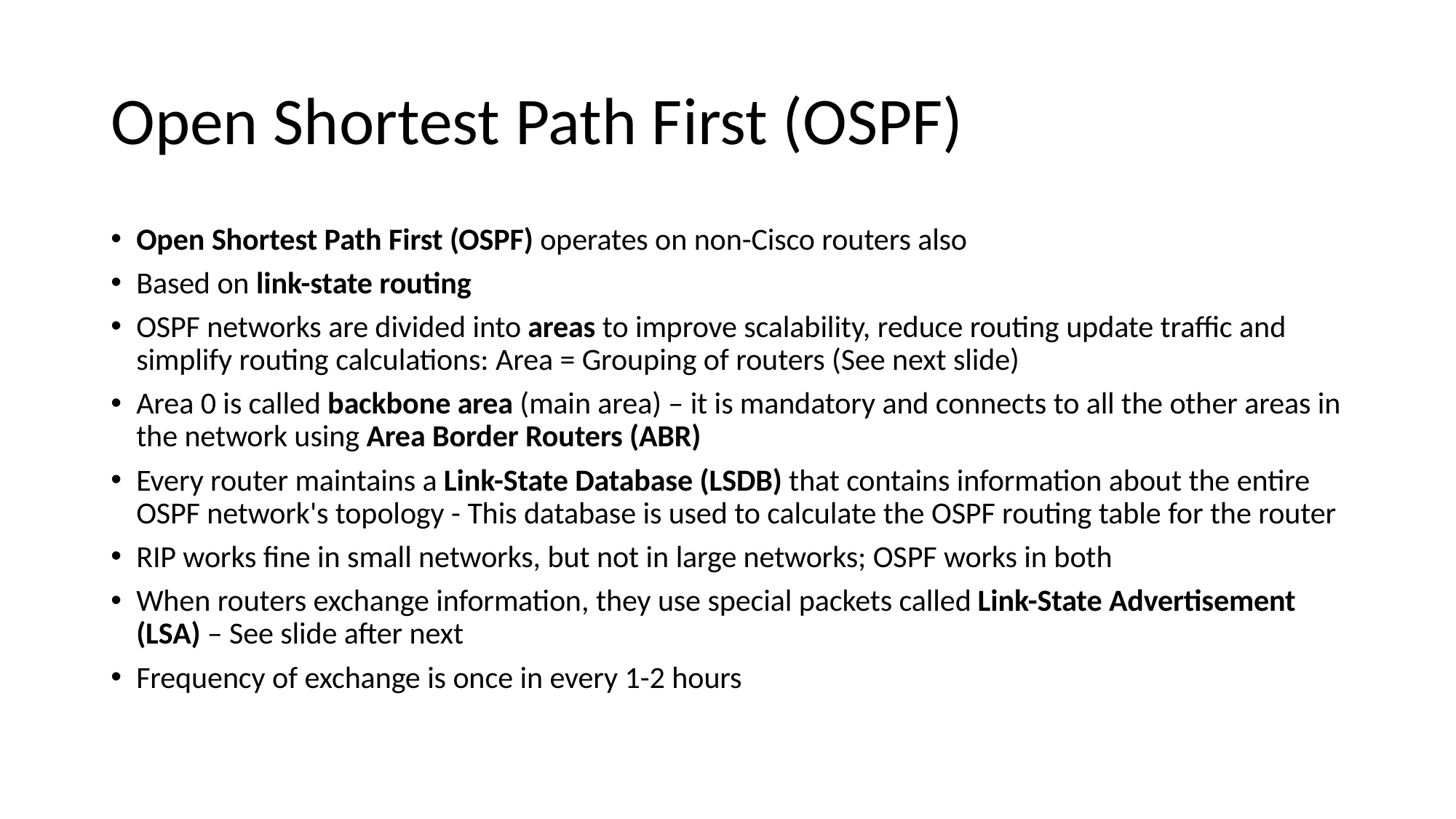

# Open Shortest Path First (OSPF)
Open Shortest Path First (OSPF) operates on non-Cisco routers also
Based on link-state routing
OSPF networks are divided into areas to improve scalability, reduce routing update traffic and simplify routing calculations: Area = Grouping of routers (See next slide)
Area 0 is called backbone area (main area) – it is mandatory and connects to all the other areas in the network using Area Border Routers (ABR)
Every router maintains a Link-State Database (LSDB) that contains information about the entire OSPF network's topology - This database is used to calculate the OSPF routing table for the router
RIP works fine in small networks, but not in large networks; OSPF works in both
When routers exchange information, they use special packets called Link-State Advertisement (LSA) – See slide after next
Frequency of exchange is once in every 1-2 hours